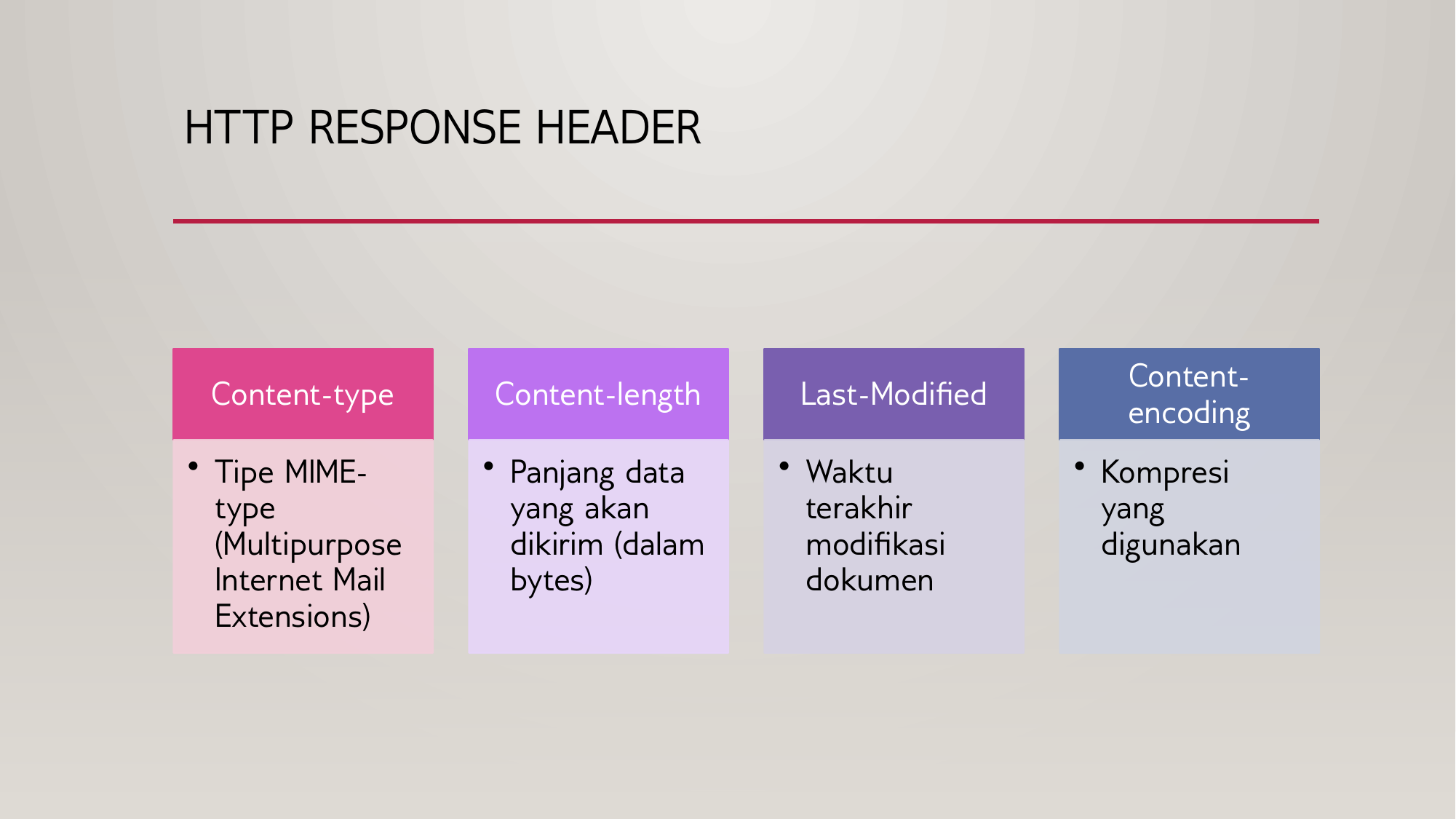

# HTTP Response Header

Content-type
Tipe MIME-type (Multipurpose Internet Mail Extensions)
Content-length
Panjang data yang akan dikirim (dalam bytes)
Last-Modified
Waktu terakhir modifikasi dokumen
Content-encoding
Kompresi yang digunakan